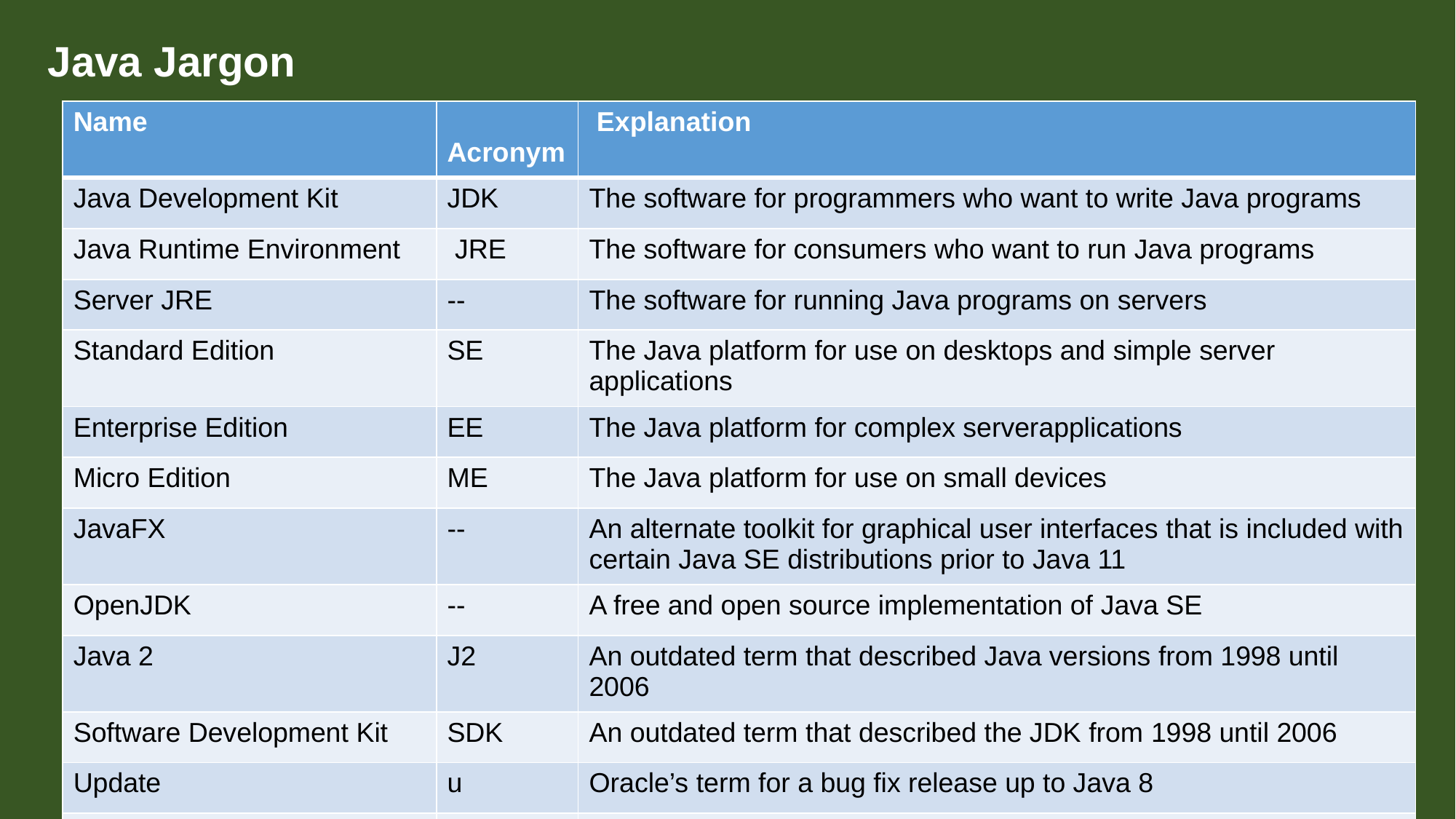

Java Jargon
| Name | Acronym | Explanation |
| --- | --- | --- |
| Java Development Kit | JDK | The software for programmers who want to write Java programs |
| Java Runtime Environment | JRE | The software for consumers who want to run Java programs |
| Server JRE | -- | The software for running Java programs on servers |
| Standard Edition | SE | The Java platform for use on desktops and simple server applications |
| Enterprise Edition | EE | The Java platform for complex serverapplications |
| Micro Edition | ME | The Java platform for use on small devices |
| JavaFX | -- | An alternate toolkit for graphical user interfaces that is included with certain Java SE distributions prior to Java 11 |
| OpenJDK | -- | A free and open source implementation of Java SE |
| Java 2 | J2 | An outdated term that described Java versions from 1998 until 2006 |
| Software Development Kit | SDK | An outdated term that described the JDK from 1998 until 2006 |
| Update | u | Oracle’s term for a bug fix release up to Java 8 |
| NetBeans | -- | Oracle’s integrated development environment |